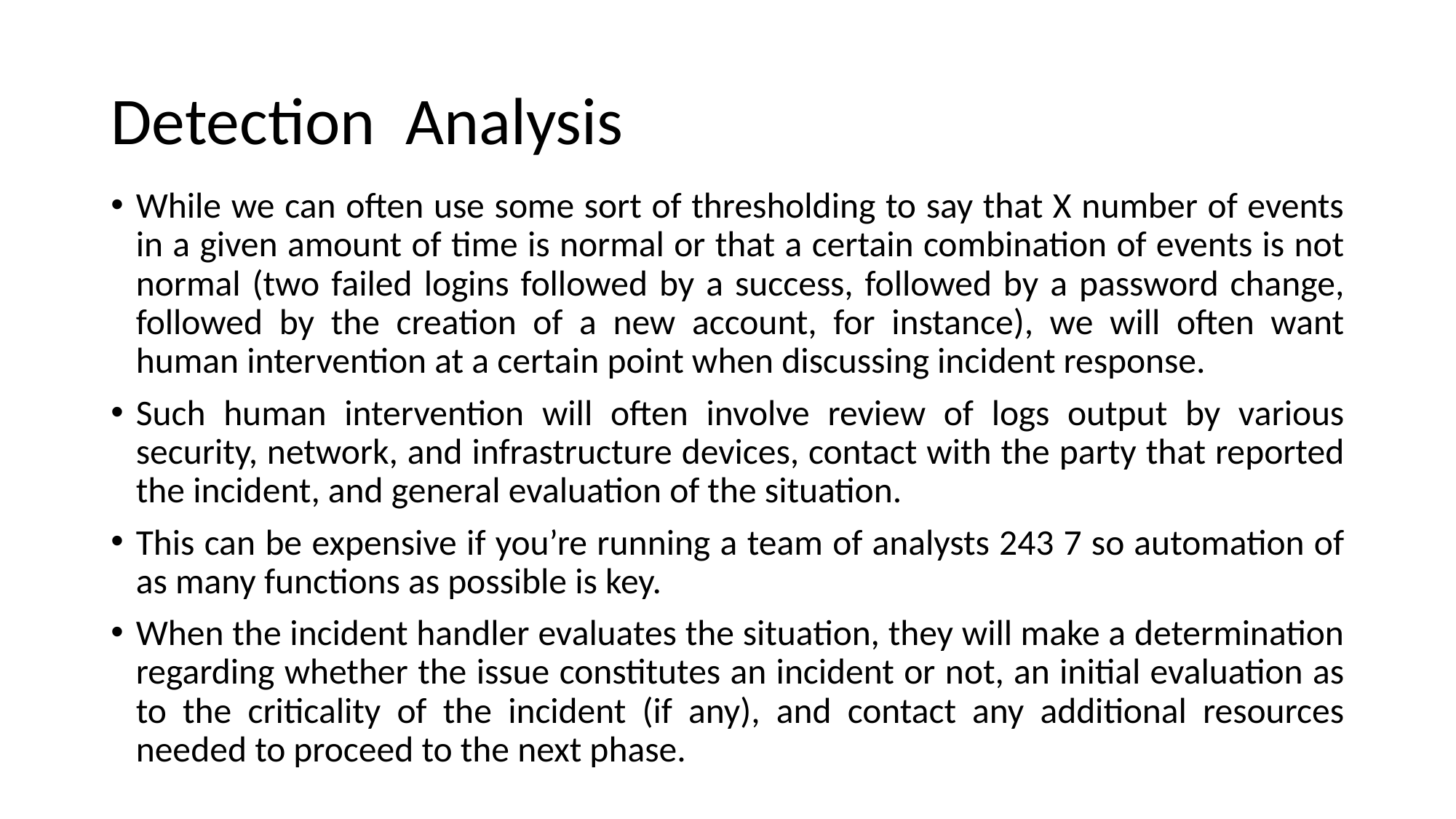

# Detection  Analysis
While we can often use some sort of thresholding to say that X number of events in a given amount of time is normal or that a certain combination of events is not normal (two failed logins followed by a success, followed by a password change, followed by the creation of a new account, for instance), we will often want human intervention at a certain point when discussing incident response.
Such human intervention will often involve review of logs output by various security, network, and infrastructure devices, contact with the party that reported the incident, and general evaluation of the situation.
This can be expensive if you’re running a team of analysts 243 7 so automation of as many functions as possible is key.
When the incident handler evaluates the situation, they will make a determination regarding whether the issue constitutes an incident or not, an initial evaluation as to the criticality of the incident (if any), and contact any additional resources needed to proceed to the next phase.